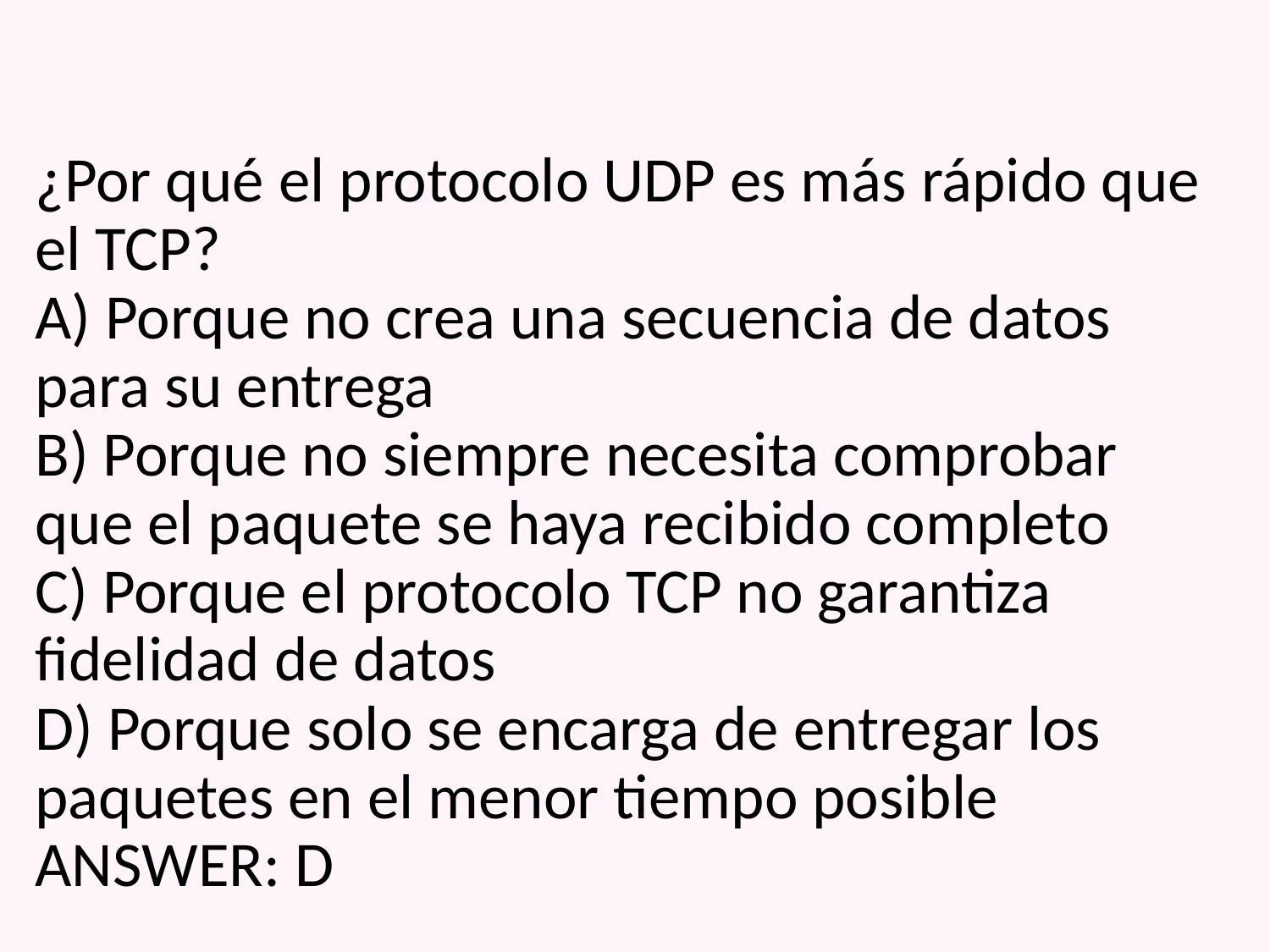

# ¿Por qué el protocolo UDP es más rápido que el TCP? A) Porque no crea una secuencia de datos para su entrega B) Porque no siempre necesita comprobar que el paquete se haya recibido completo C) Porque el protocolo TCP no garantiza fidelidad de datos D) Porque solo se encarga de entregar los paquetes en el menor tiempo posible ANSWER: D